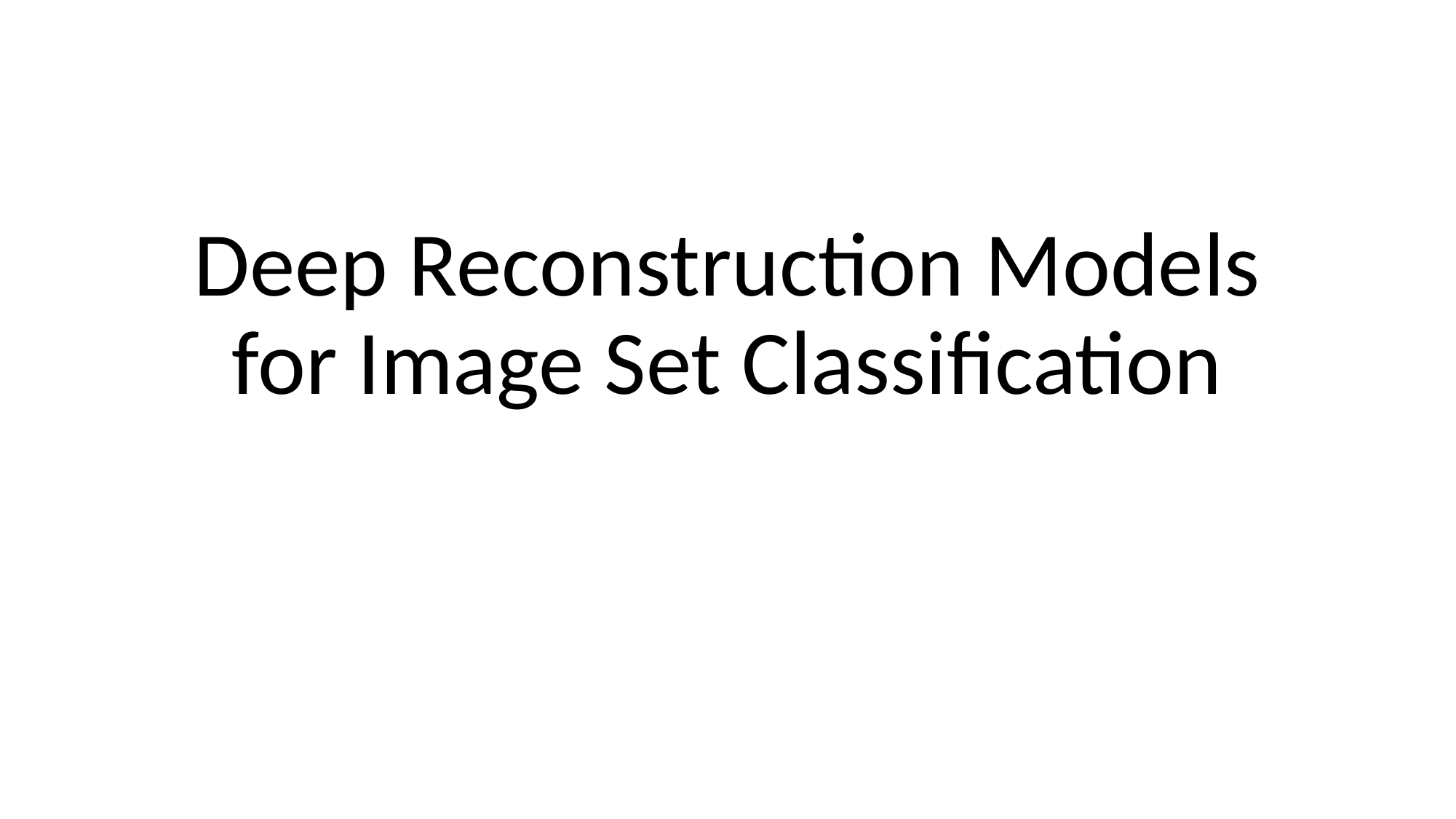

# Deep Reconstruction Models for Image Set Classification